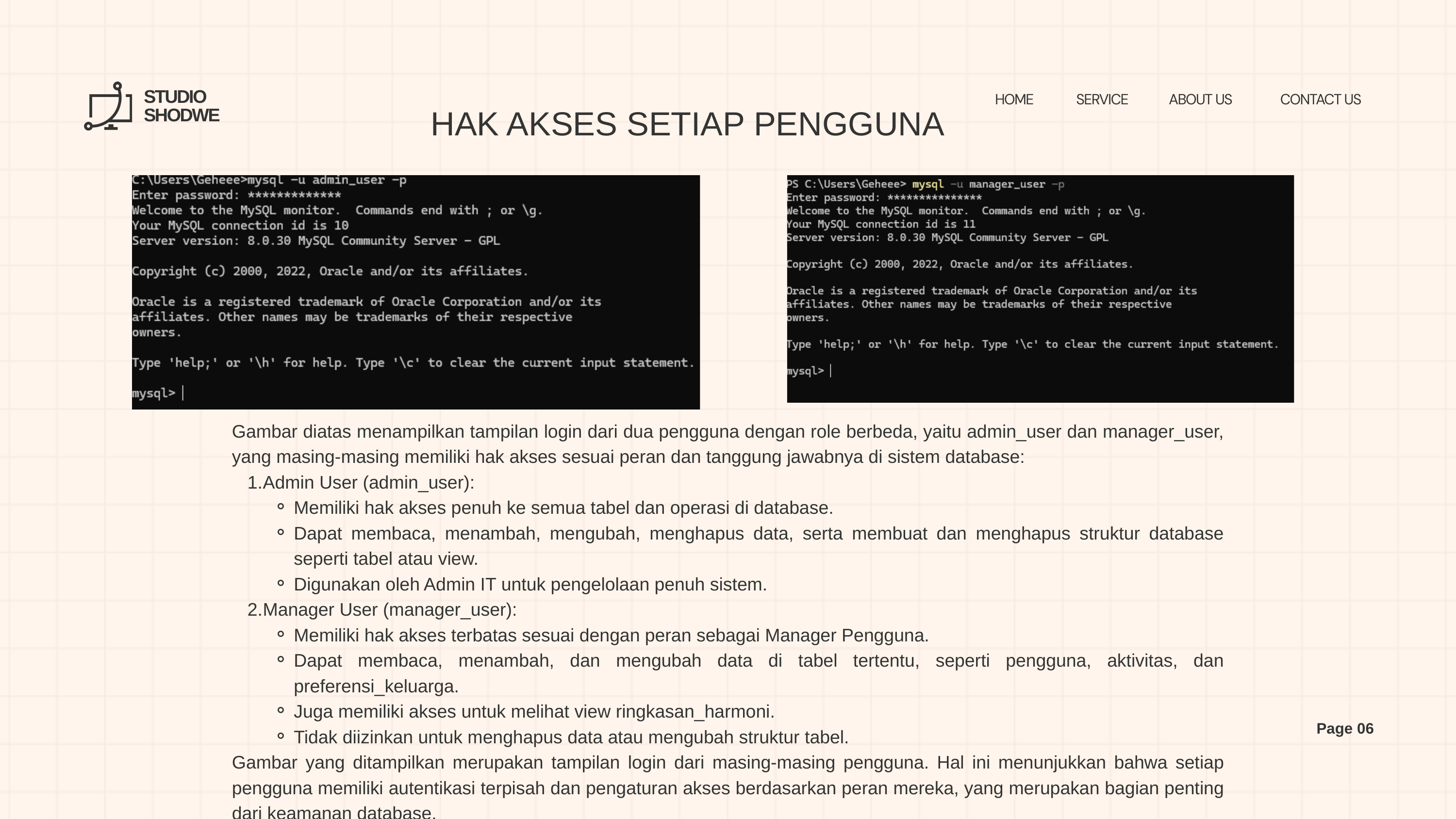

STUDIO SHODWE
HOME
SERVICE
ABOUT US
CONTACT US
HAK AKSES SETIAP PENGGUNA

Gambar diatas menampilkan tampilan login dari dua pengguna dengan role berbeda, yaitu admin_user dan manager_user, yang masing-masing memiliki hak akses sesuai peran dan tanggung jawabnya di sistem database:
Admin User (admin_user):
Memiliki hak akses penuh ke semua tabel dan operasi di database.
Dapat membaca, menambah, mengubah, menghapus data, serta membuat dan menghapus struktur database seperti tabel atau view.
Digunakan oleh Admin IT untuk pengelolaan penuh sistem.
Manager User (manager_user):
Memiliki hak akses terbatas sesuai dengan peran sebagai Manager Pengguna.
Dapat membaca, menambah, dan mengubah data di tabel tertentu, seperti pengguna, aktivitas, dan preferensi_keluarga.
Juga memiliki akses untuk melihat view ringkasan_harmoni.
Tidak diizinkan untuk menghapus data atau mengubah struktur tabel.
Gambar yang ditampilkan merupakan tampilan login dari masing-masing pengguna. Hal ini menunjukkan bahwa setiap pengguna memiliki autentikasi terpisah dan pengaturan akses berdasarkan peran mereka, yang merupakan bagian penting dari keamanan database.

Page 06